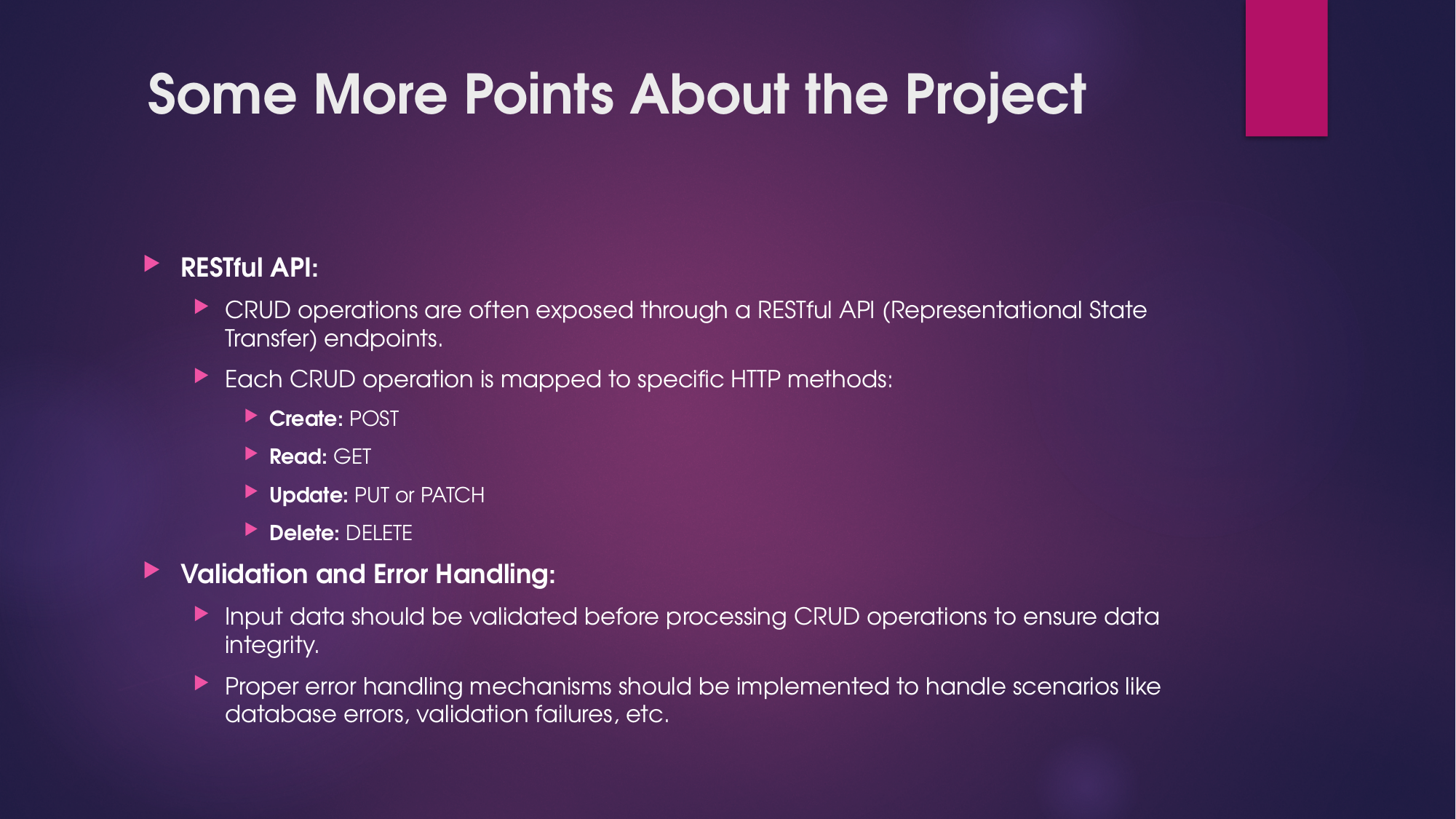

# Some More Points About the Project
RESTful API:
CRUD operations are often exposed through a RESTful API (Representational State Transfer) endpoints.
Each CRUD operation is mapped to specific HTTP methods:
Create: POST
Read: GET
Update: PUT or PATCH
Delete: DELETE
Validation and Error Handling:
Input data should be validated before processing CRUD operations to ensure data integrity.
Proper error handling mechanisms should be implemented to handle scenarios like database errors, validation failures, etc.